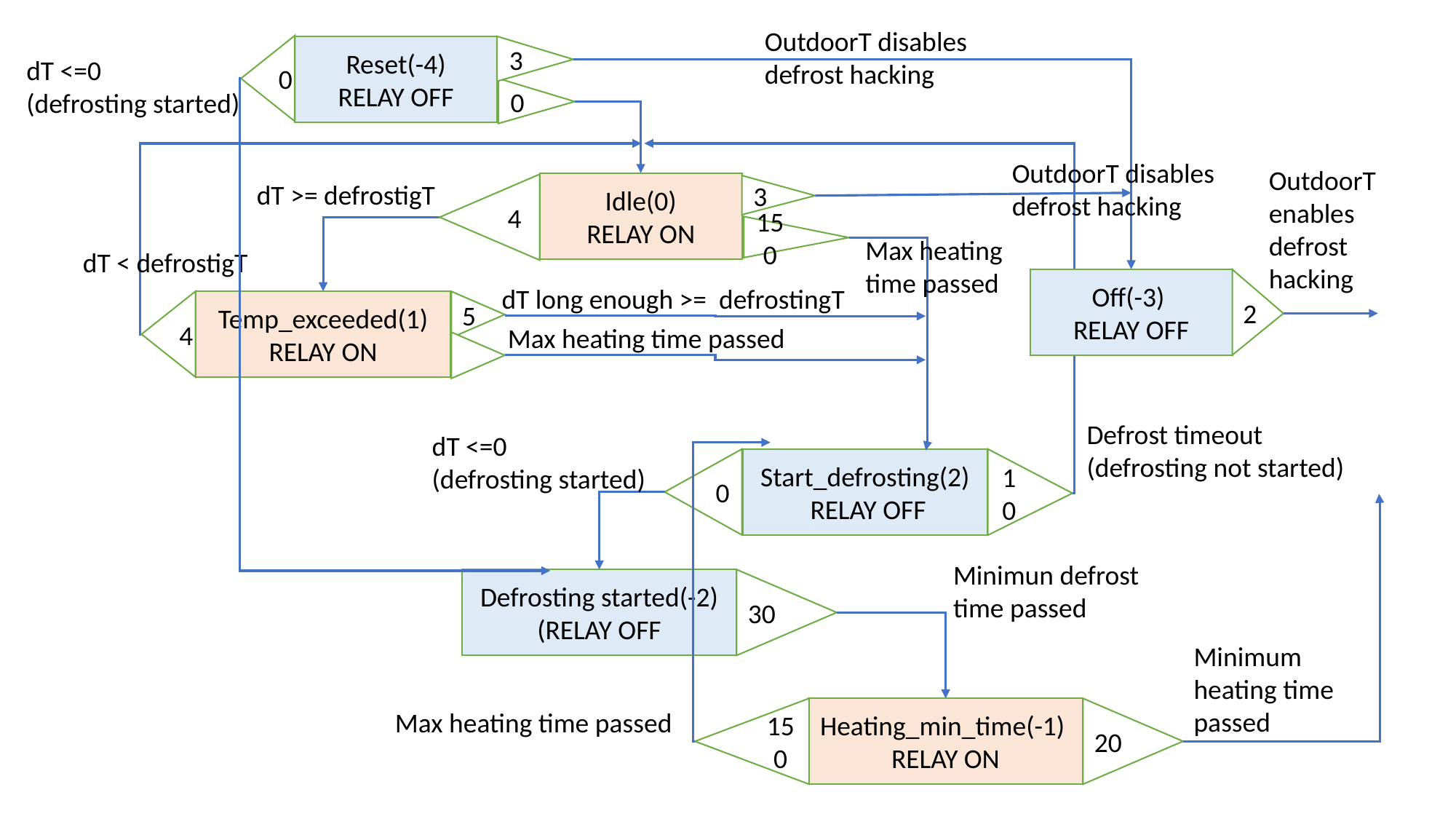

OutdoorT disables  defrost hacking
3
Reset(-4)
RELAY OFF
dT <=0
(defrosting started)
0
0
OutdoorT disables  defrost hacking
OutdoorT enables  defrost hacking
3
4
dT >= defrostigT
Idle(0)
RELAY ON
150
Max heating time passed
dT < defrostigT
Off(-3)
RELAY OFF
dT long enough >=  defrostingT
2
5
Temp_exceeded(1)
RELAY ON
4
Max heating time passed

Defrost timeout
(defrosting not started)
dT <=0
(defrosting started)
Start_defrosting(2)
 RELAY OFF
10
0
Minimun defrost time passed
30
Defrosting started(-2)
(RELAY OFF
Minimum heating time passed
150
20
Heating_min_time(-1)
RELAY ON
Max heating time passed